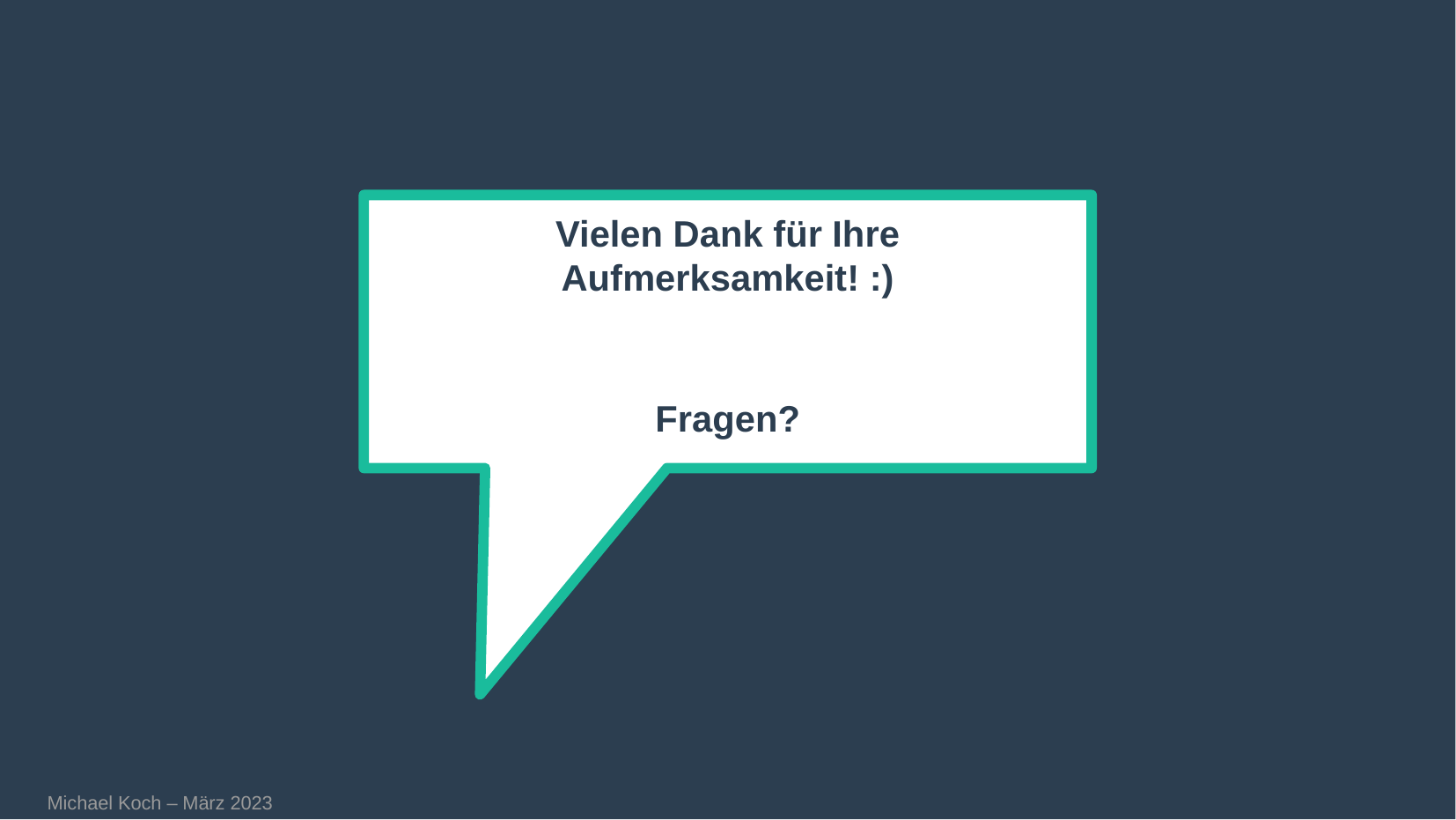

# Vielen Dank für Ihre Aufmerksamkeit! :) Fragen?
Michael Koch – März 2023